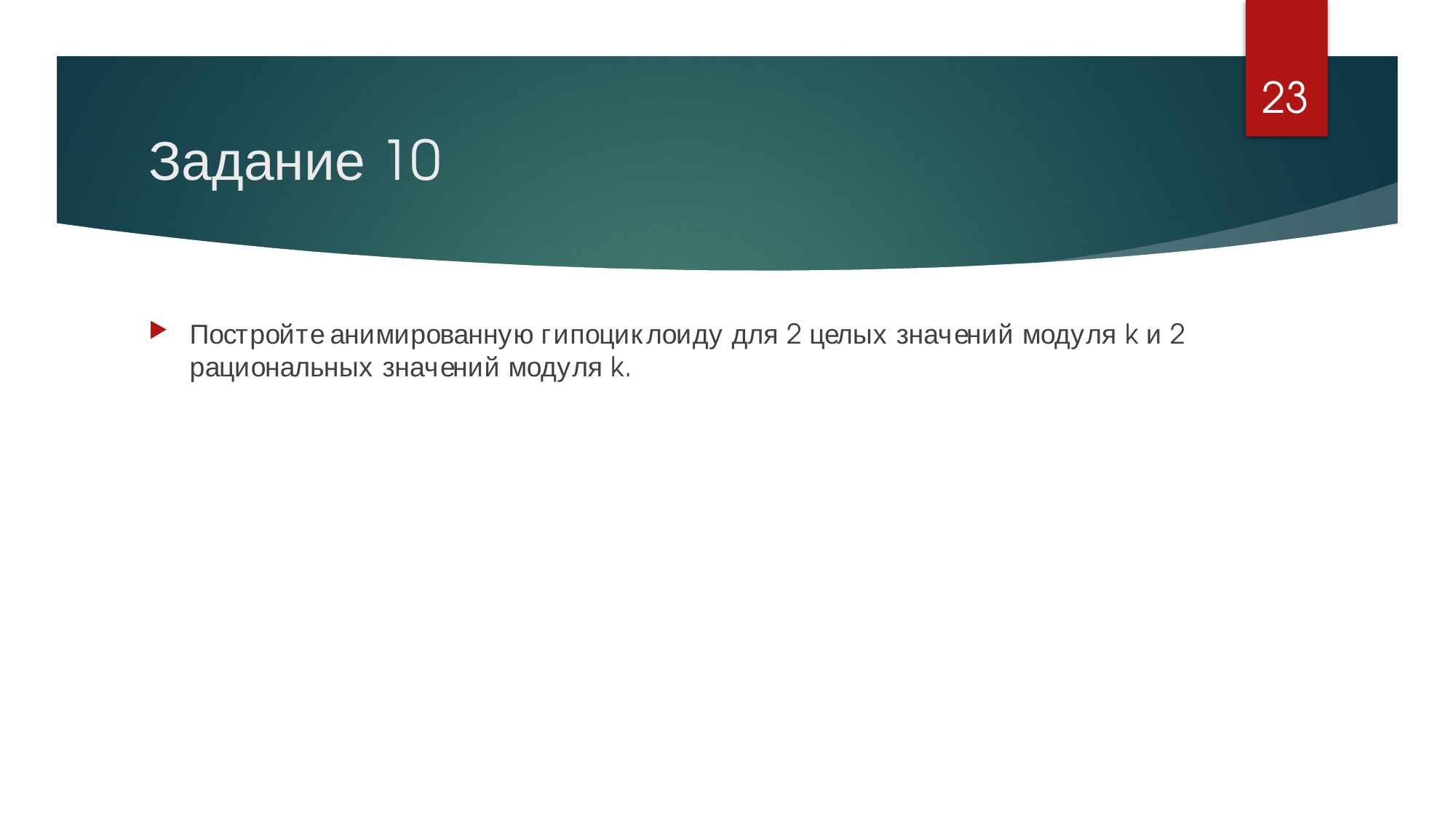

23
# Задание 10
Постройте анимированную гипоциклоиду для 2 целых значений модуля k и 2 рациональных значений модуля k.